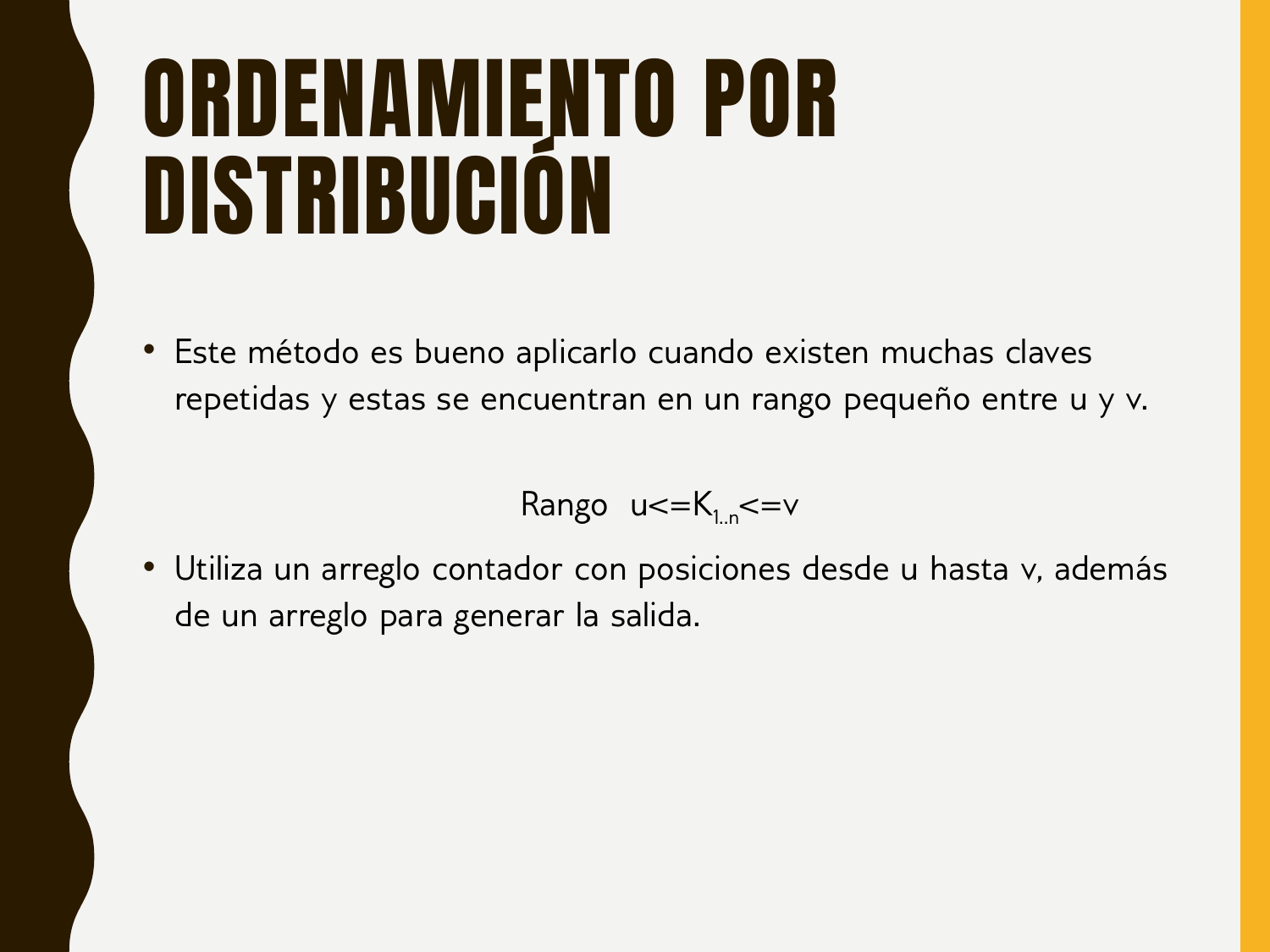

# Ordenamiento por distribución
Este método es bueno aplicarlo cuando existen muchas claves repetidas y estas se encuentran en un rango pequeño entre u y v.
Rango  u<=K1..n<=v
Utiliza un arreglo contador con posiciones desde u hasta v, además de un arreglo para generar la salida.